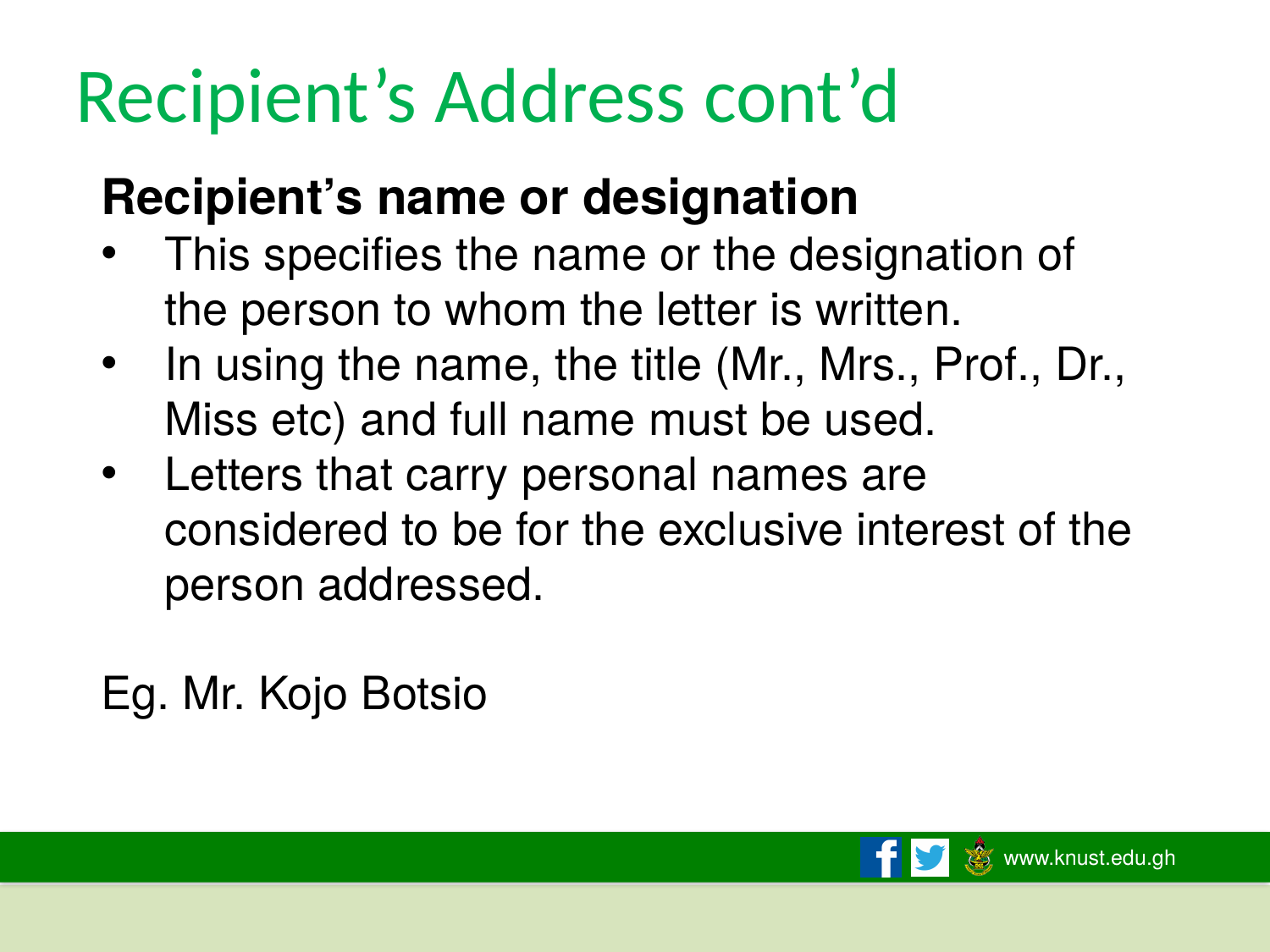

# Recipient’s Address cont’d
Recipient’s name or designation
This specifies the name or the designation of the person to whom the letter is written.
In using the name, the title (Mr., Mrs., Prof., Dr., Miss etc) and full name must be used.
Letters that carry personal names are considered to be for the exclusive interest of the person addressed.

Eg. Mr. Kojo Botsio